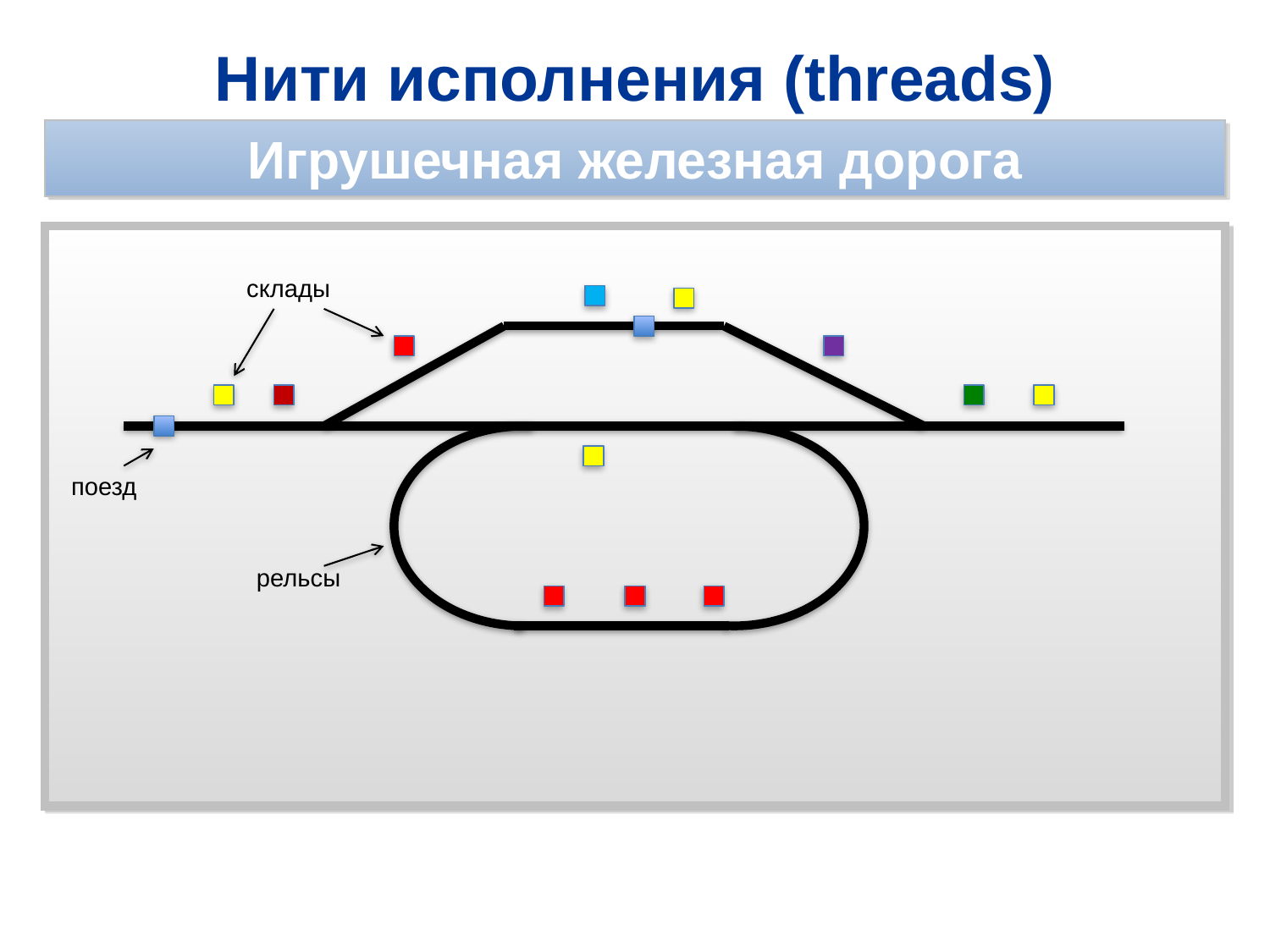

Нити исполнения (threads)
Игрушечная железная дорога

склады

поезд
рельсы